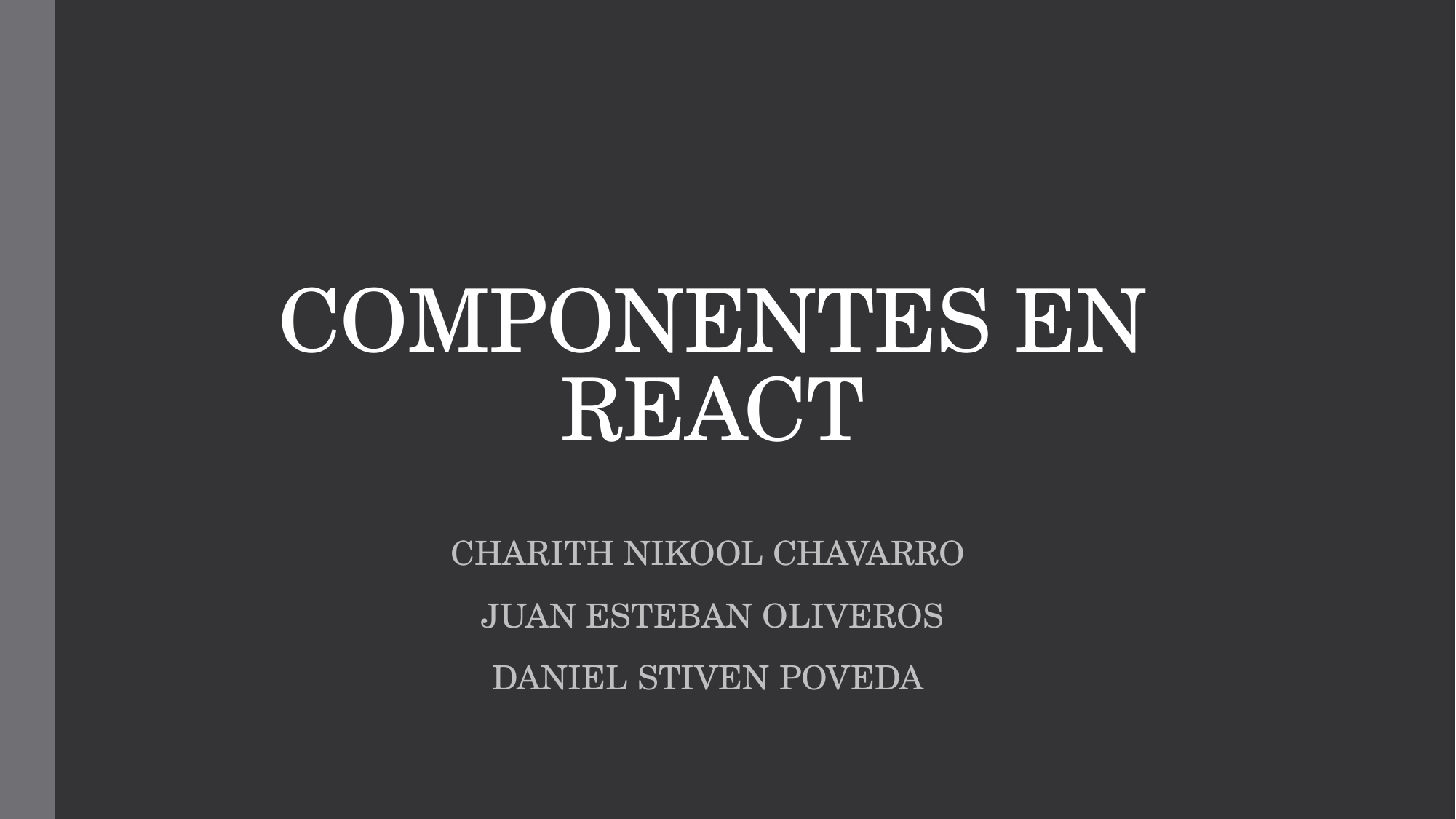

# COMPONENTES EN REACT
CHARITH NIKOOL CHAVARRO
JUAN ESTEBAN OLIVEROS
DANIEL STIVEN POVEDA